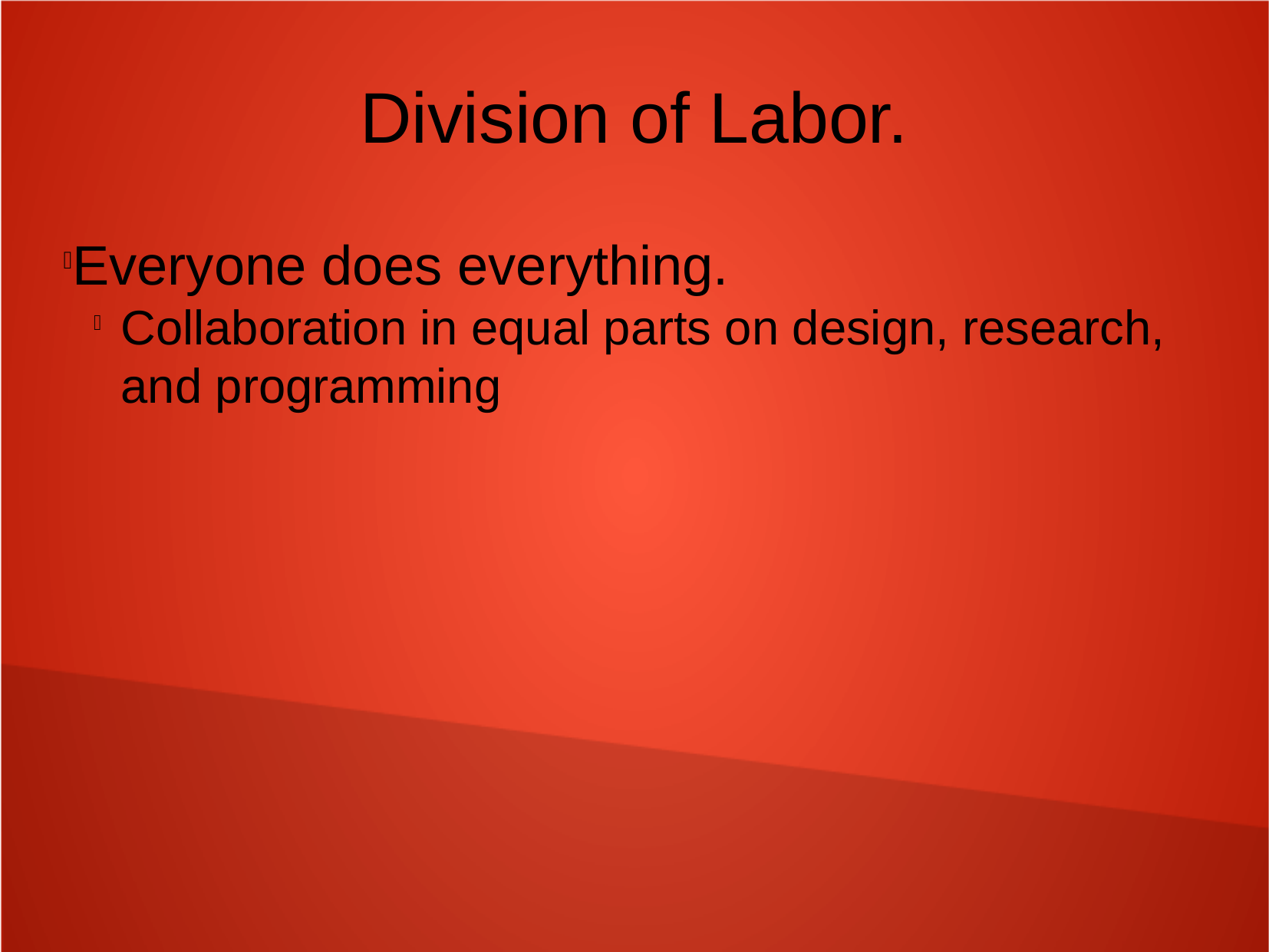

Division of Labor.
Everyone does everything.
Collaboration in equal parts on design, research, and programming